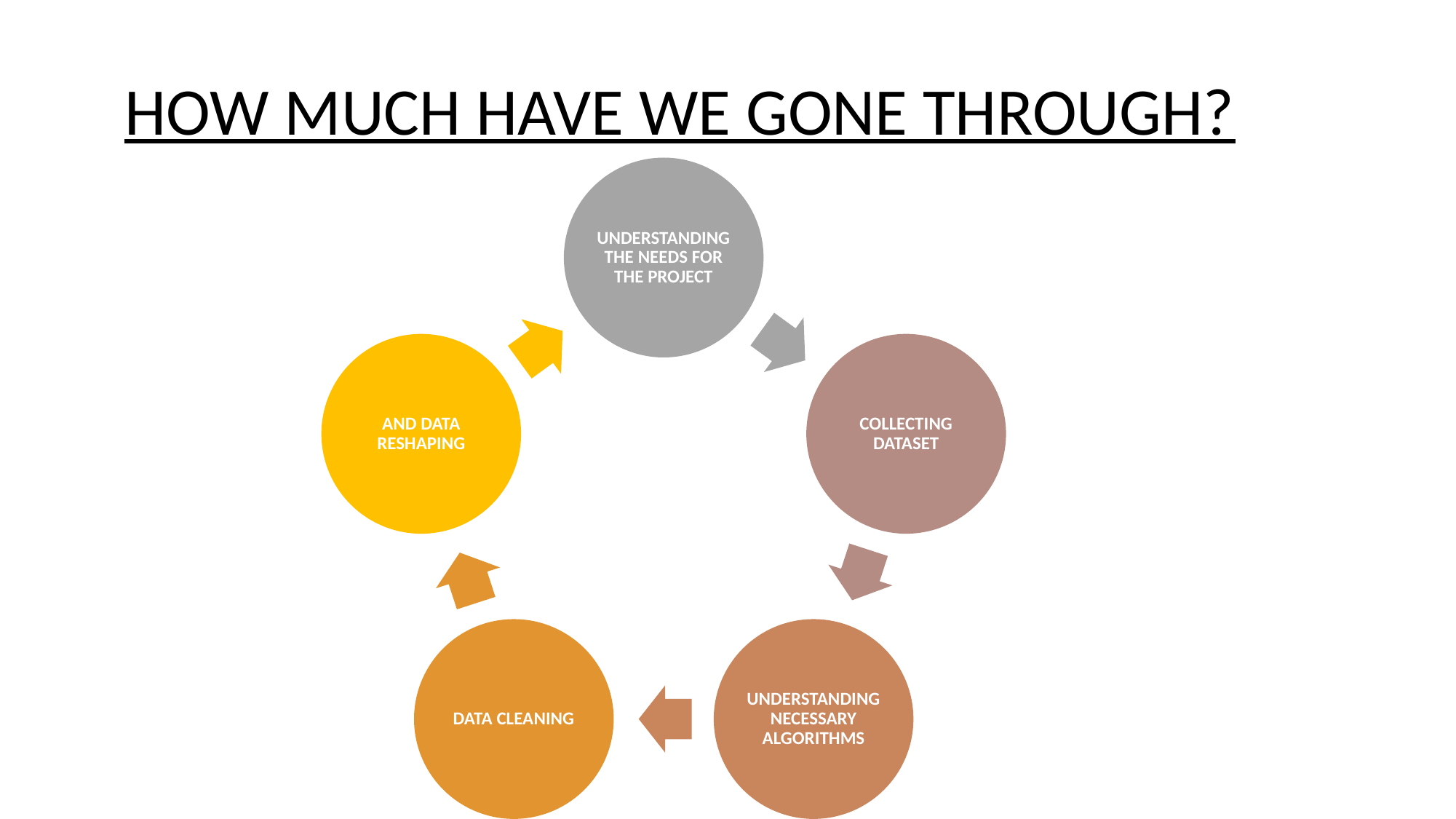

# HOW MUCH HAVE WE GONE THROUGH?
UNDERSTANDING THE NEEDS FOR THE PROJECT

COLLECTING DATASET

UNDERSTANDING NECESSARY ALGORITHMS

DATA CLEANING

AND DATA RESHAPING